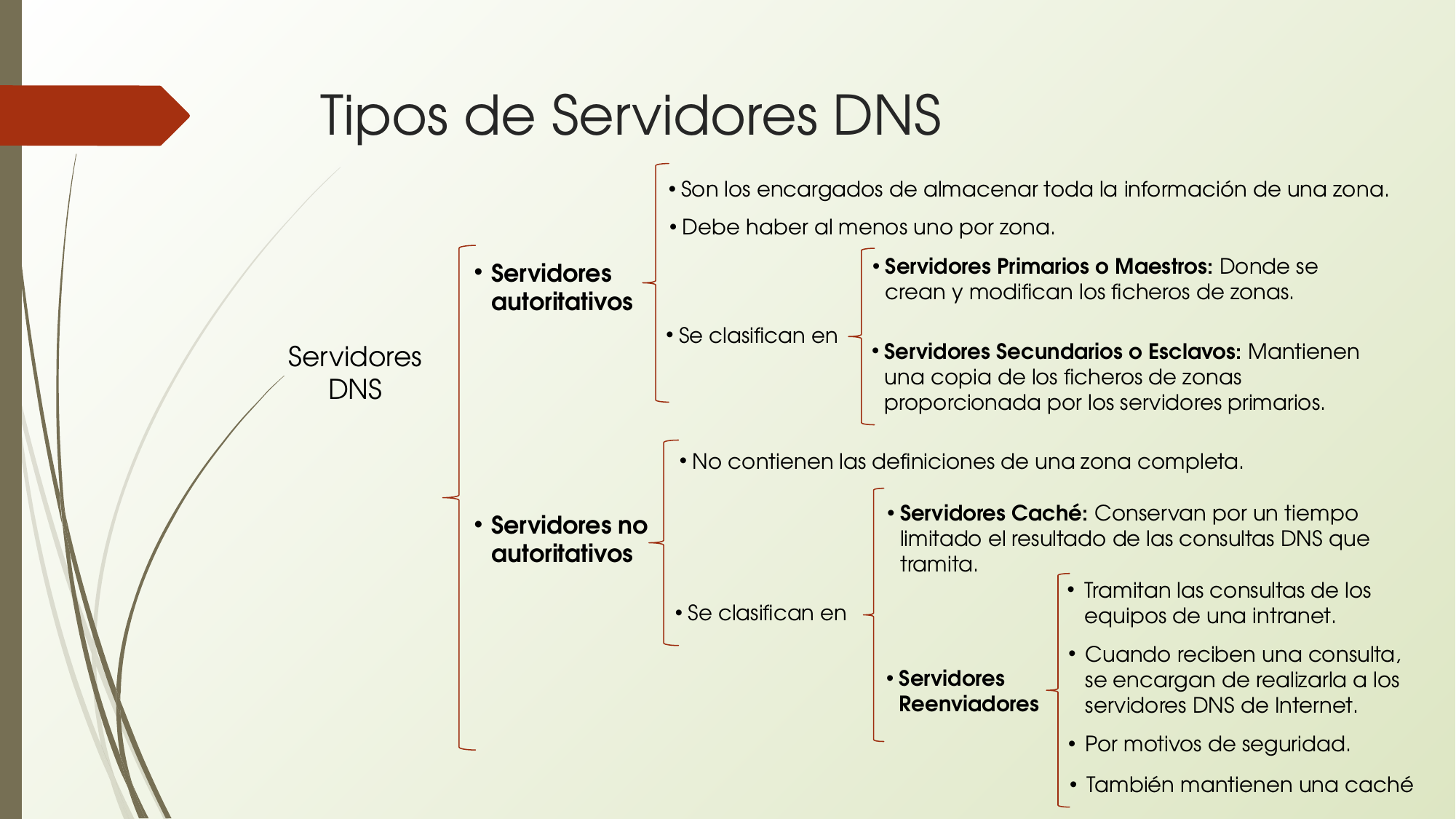

# Tipos de Servidores DNS

Son los encargados de almacenar toda la información de una zona.
Debe haber al menos uno por zona.

Servidores Primarios o Maestros: Donde se crean y modifican los ficheros de zonas.

Servidores autoritativos
Se clasifican en
Servidores Secundarios o Esclavos: Mantienen una copia de los ficheros de zonas proporcionada por los servidores primarios.
Servidores DNS

No contienen las definiciones de una zona completa.

Servidores Caché: Conservan por un tiempo limitado el resultado de las consultas DNS que tramita.
Servidores no autoritativos
Tramitan las consultas de los equipos de una intranet.

Se clasifican en
Cuando reciben una consulta, se encargan de realizarla a los servidores DNS de Internet.
Servidores Reenviadores
Por motivos de seguridad.
También mantienen una caché